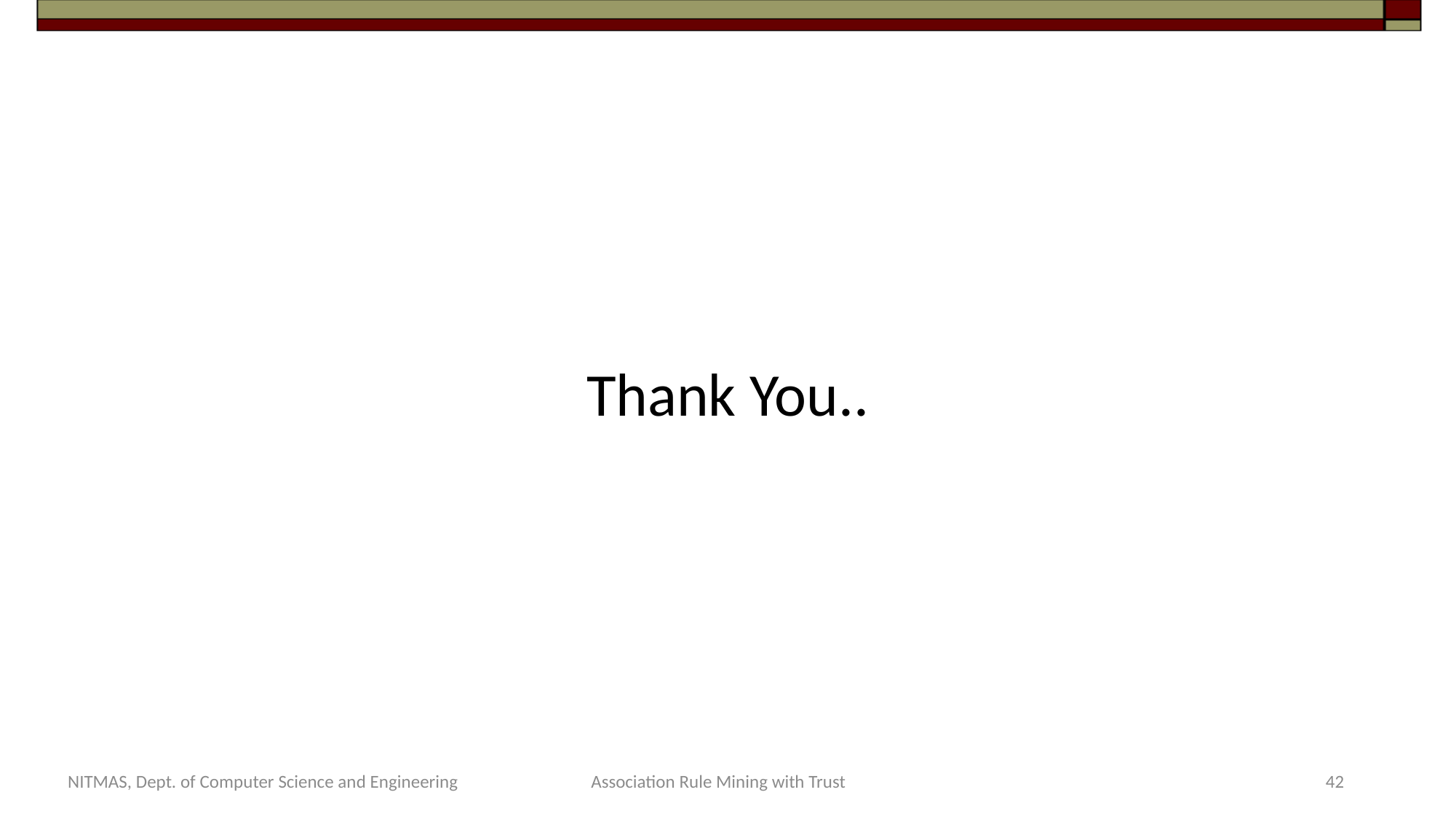

Thank You..

NITMAS, Dept. of Computer Science and Engineering                                Association Rule Mining with Trust
42